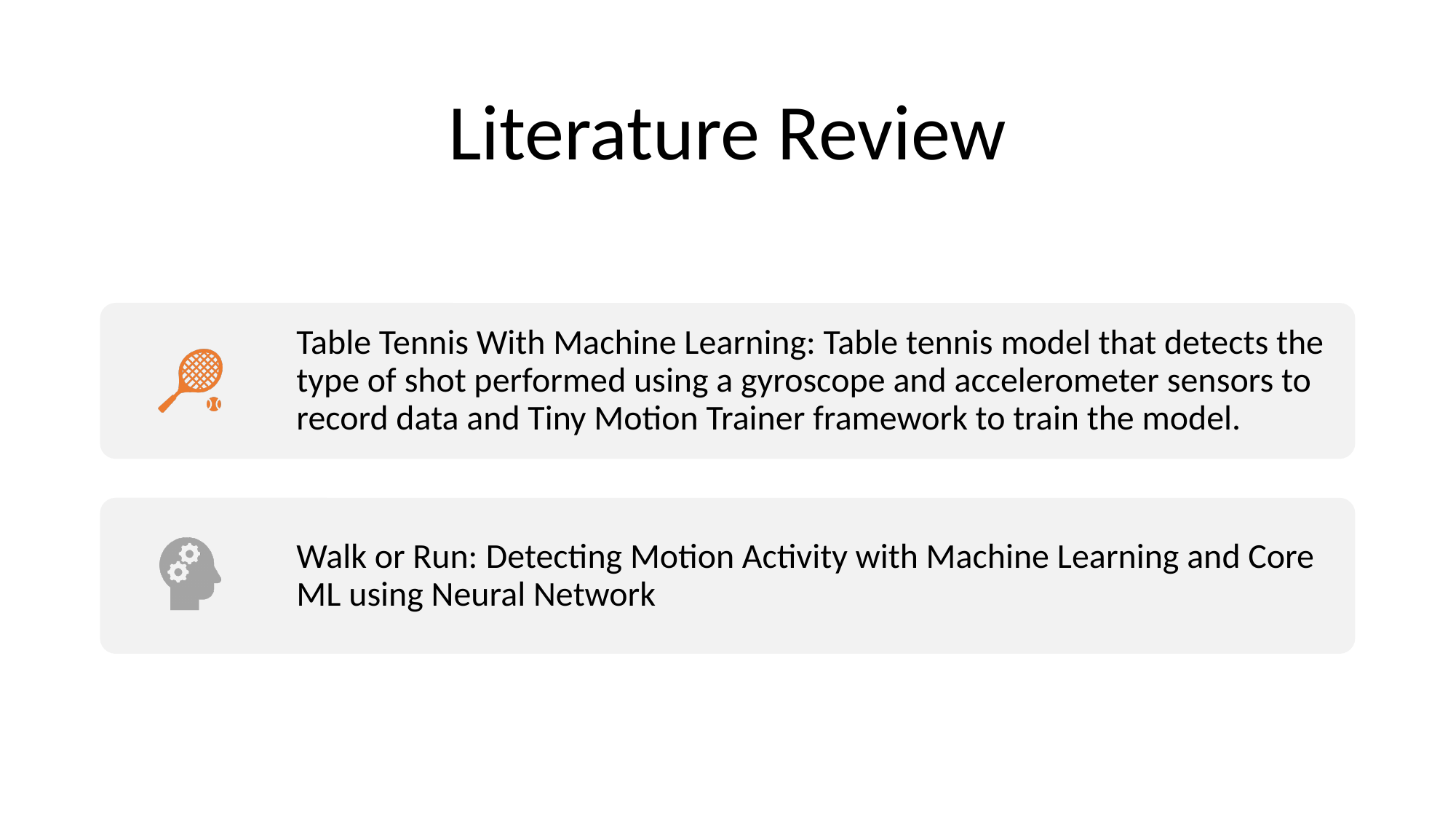

# Literature Review
Table Tennis With Machine Learning: Table tennis model that detects the type of shot performed using a gyroscope and accelerometer sensors to record data and Tiny Motion Trainer framework to train the model.
Walk or Run: Detecting Motion Activity with Machine Learning and Core ML using Neural Network